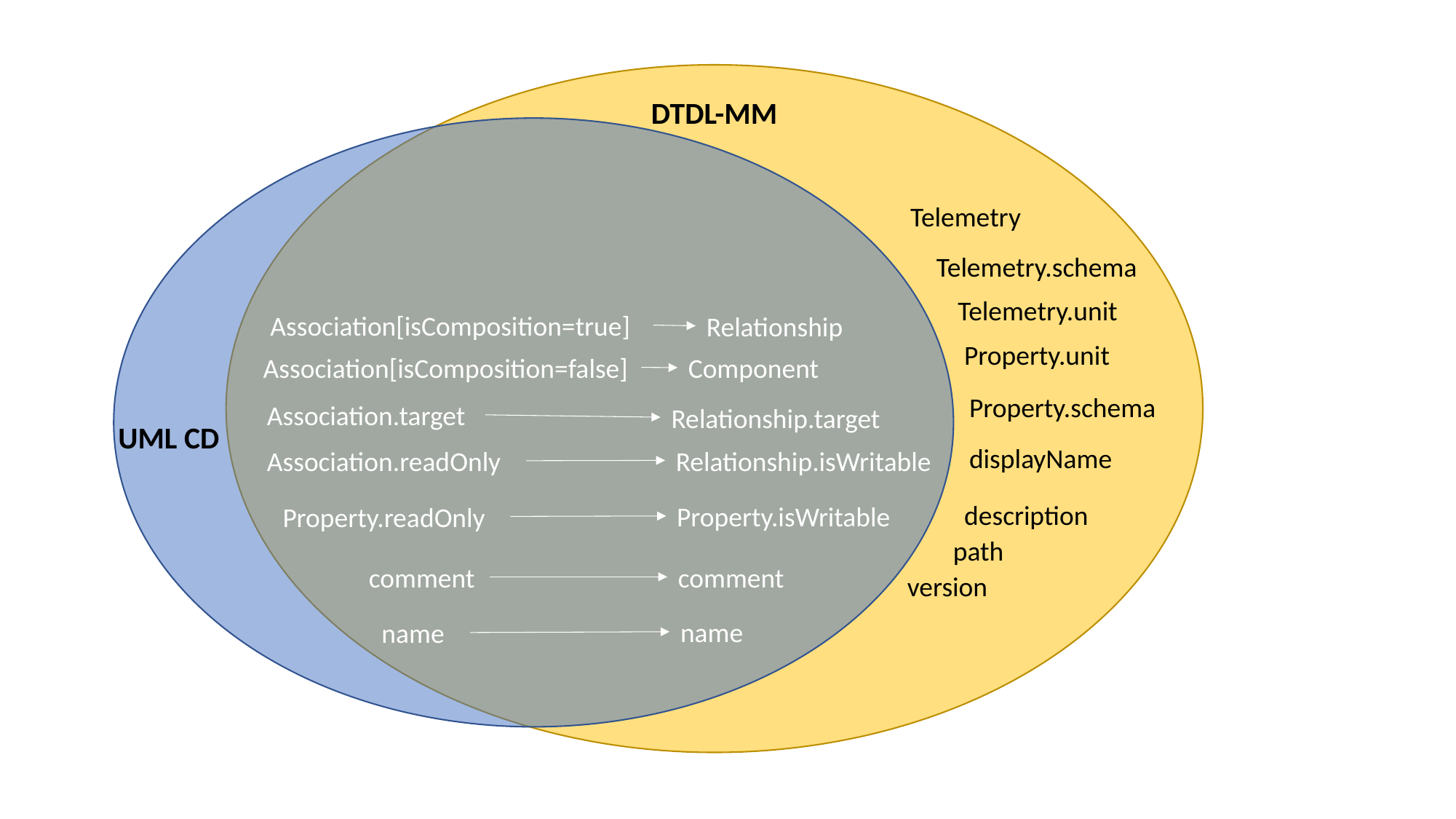

DTDL-MM

UML CD
Telemetry
Telemetry.schema
Telemetry.unit
Association[isComposition=true]
Relationship
Property.unit
Association[isComposition=false]
Component
Property.schema
Association.target
Relationship.target
displayName
Relationship.isWritable
Association.readOnly
description
Property.isWritable
Property.readOnly
path
comment
comment
version
name
name